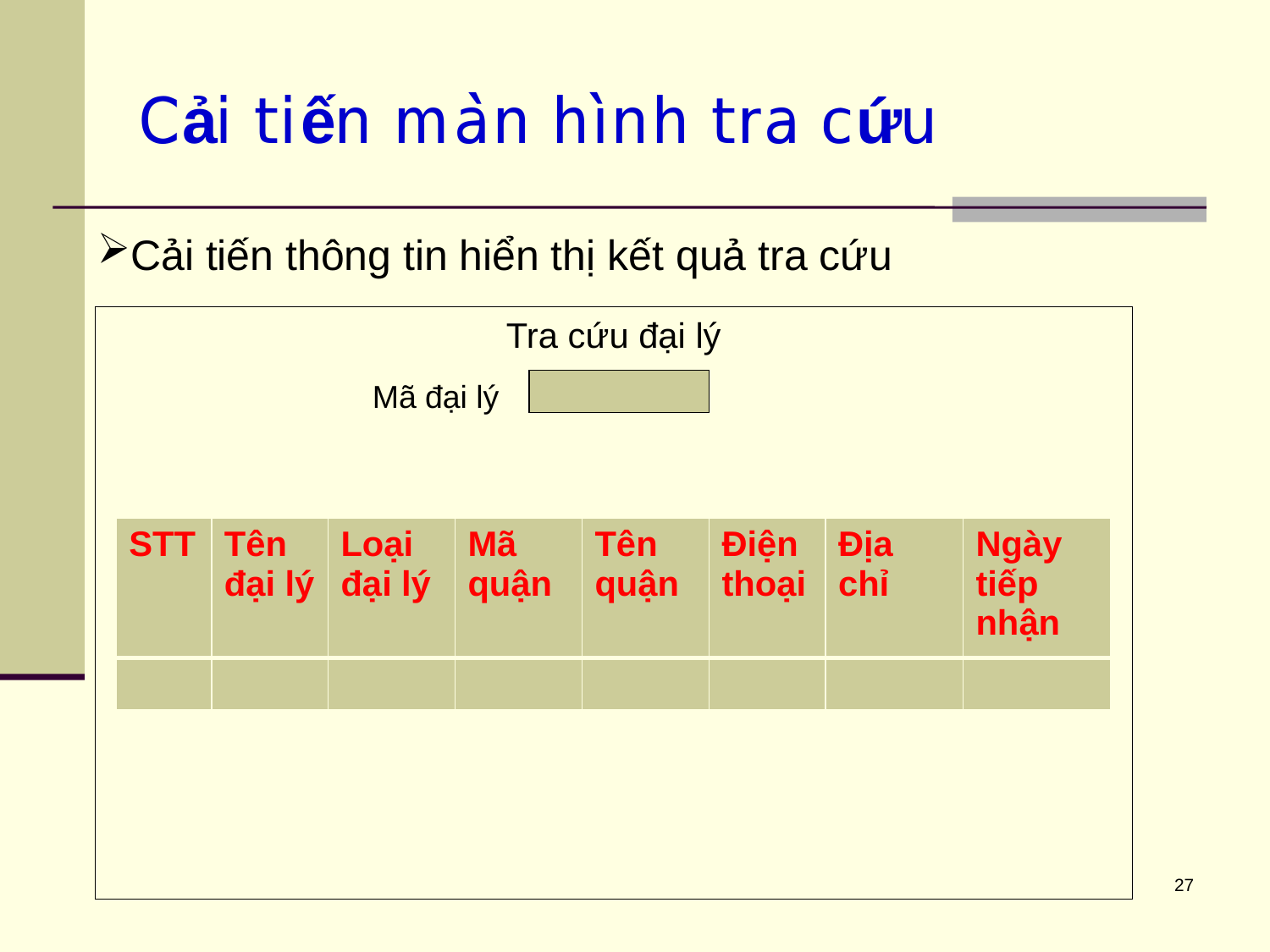

# Cải tiến màn hình tra cứu
Cải tiến thông tin hiển thị kết quả tra cứu
Tra cứu đại lý
Mã đại lý

| STT | Tên đại lý | Loại đại lý | Mã quận | Tên quận | Điện thoại | Địa chỉ | Ngày tiếp nhận |
| --- | --- | --- | --- | --- | --- | --- | --- |
|  |  |  |  |  |  |  |  |
27